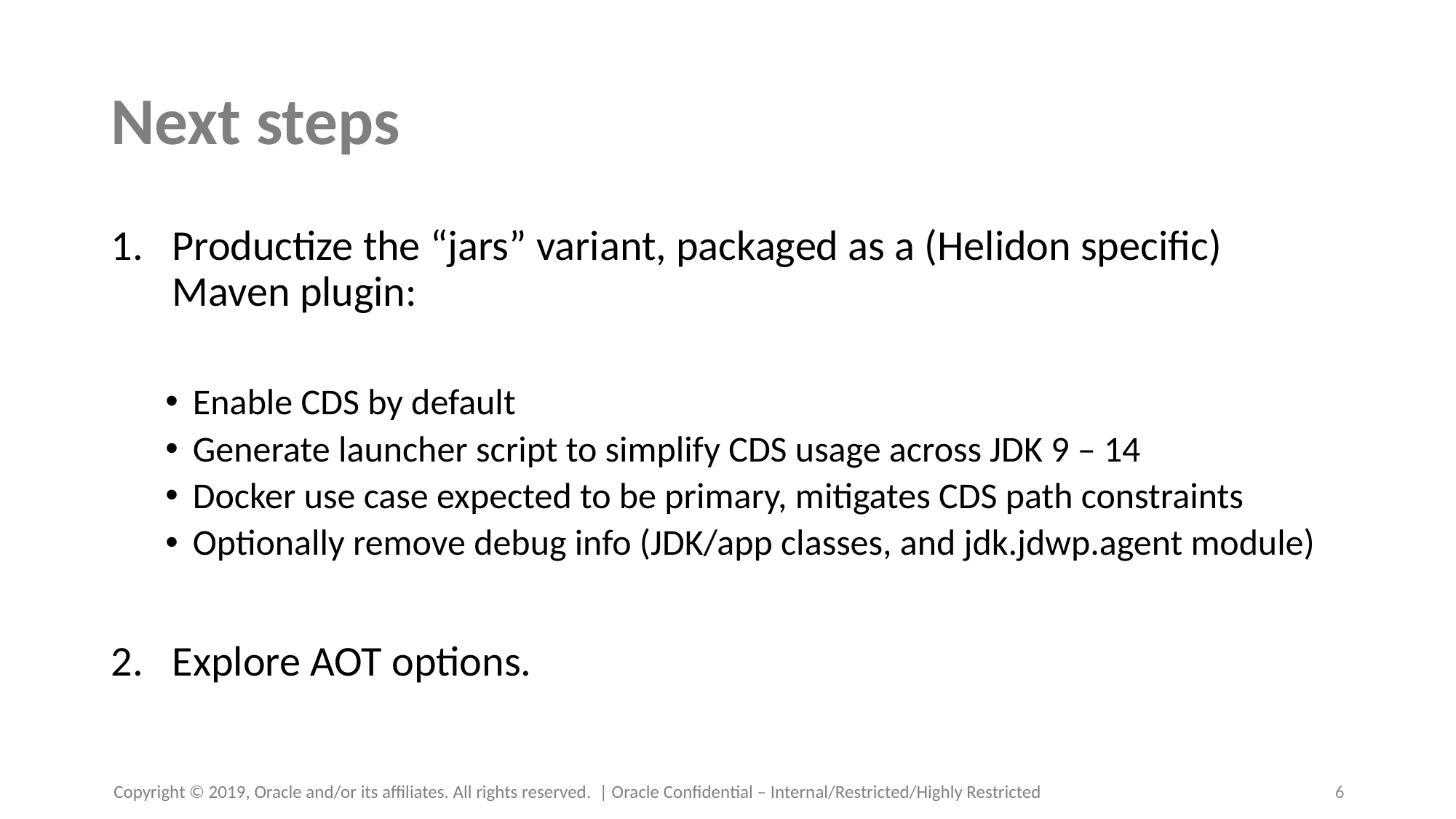

# Next steps
Productize the “jars” variant, packaged as a (Helidon specific) Maven plugin:

Enable CDS by default
Generate launcher script to simplify CDS usage across JDK 9 – 14
Docker use case expected to be primary, mitigates CDS path constraints
Optionally remove debug info (JDK/app classes, and jdk.jdwp.agent module)

Explore AOT options.
6
Copyright © 2019, Oracle and/or its affiliates. All rights reserved.  | Oracle Confidential – Internal/Restricted/Highly Restricted